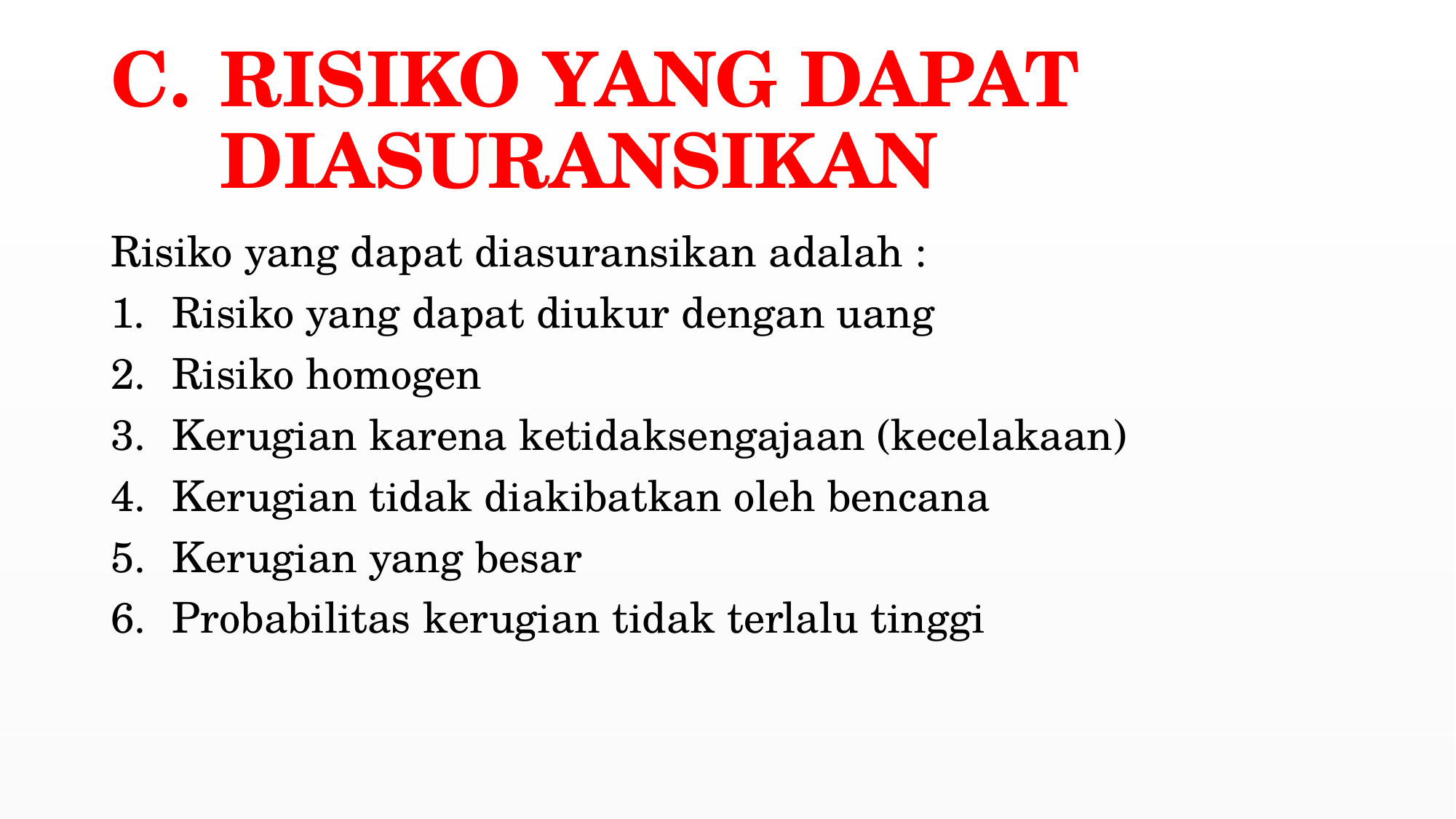

# RISIKO YANG DAPAT DIASURANSIKAN
Risiko yang dapat diasuransikan adalah :
Risiko yang dapat diukur dengan uang
Risiko homogen
Kerugian karena ketidaksengajaan (kecelakaan)
Kerugian tidak diakibatkan oleh bencana
Kerugian yang besar
Probabilitas kerugian tidak terlalu tinggi